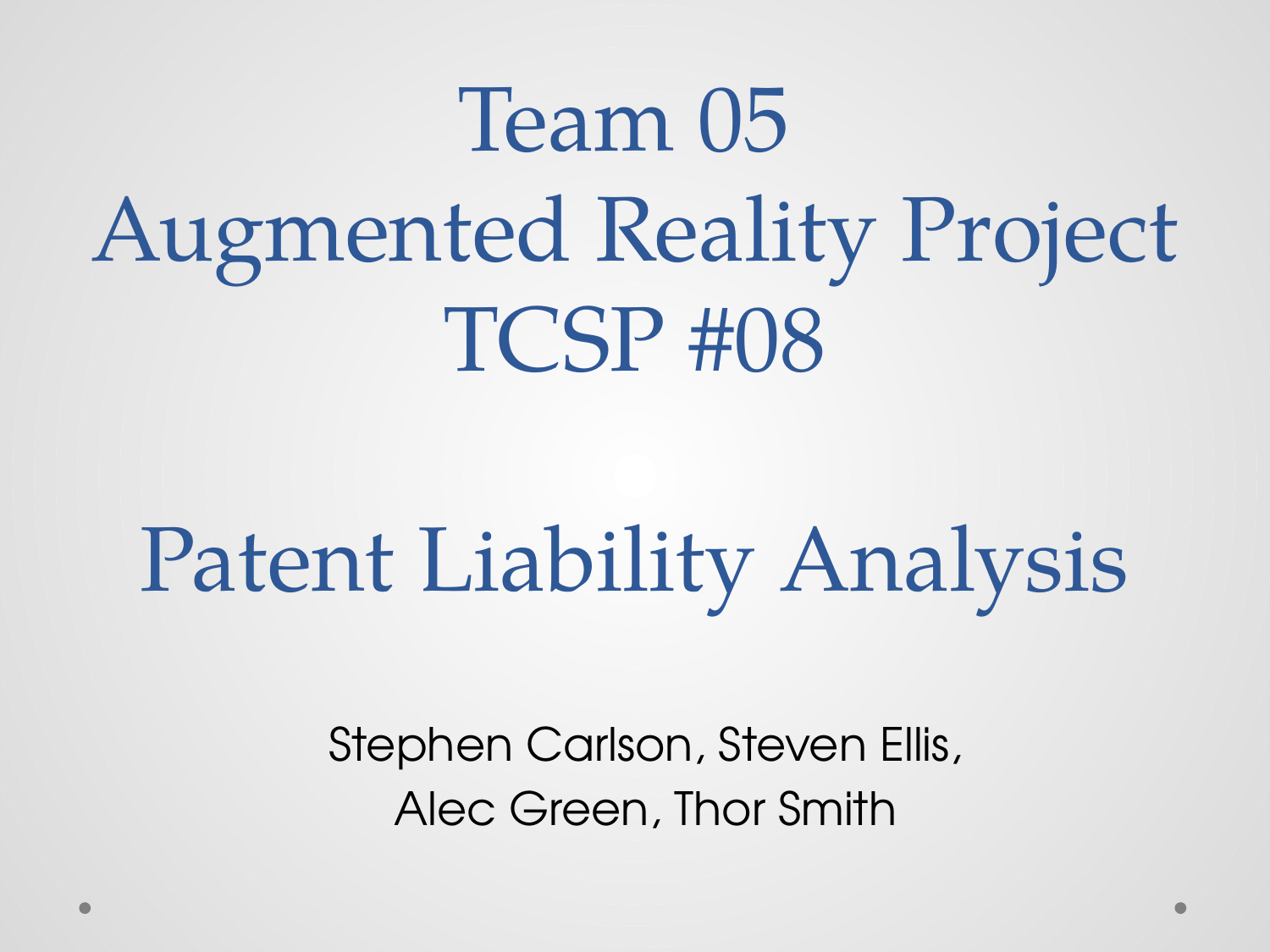

# Team 05 Augmented Reality Project TCSP #08 Patent Liability Analysis
Stephen Carlson, Steven Ellis,
Alec Green, Thor Smith